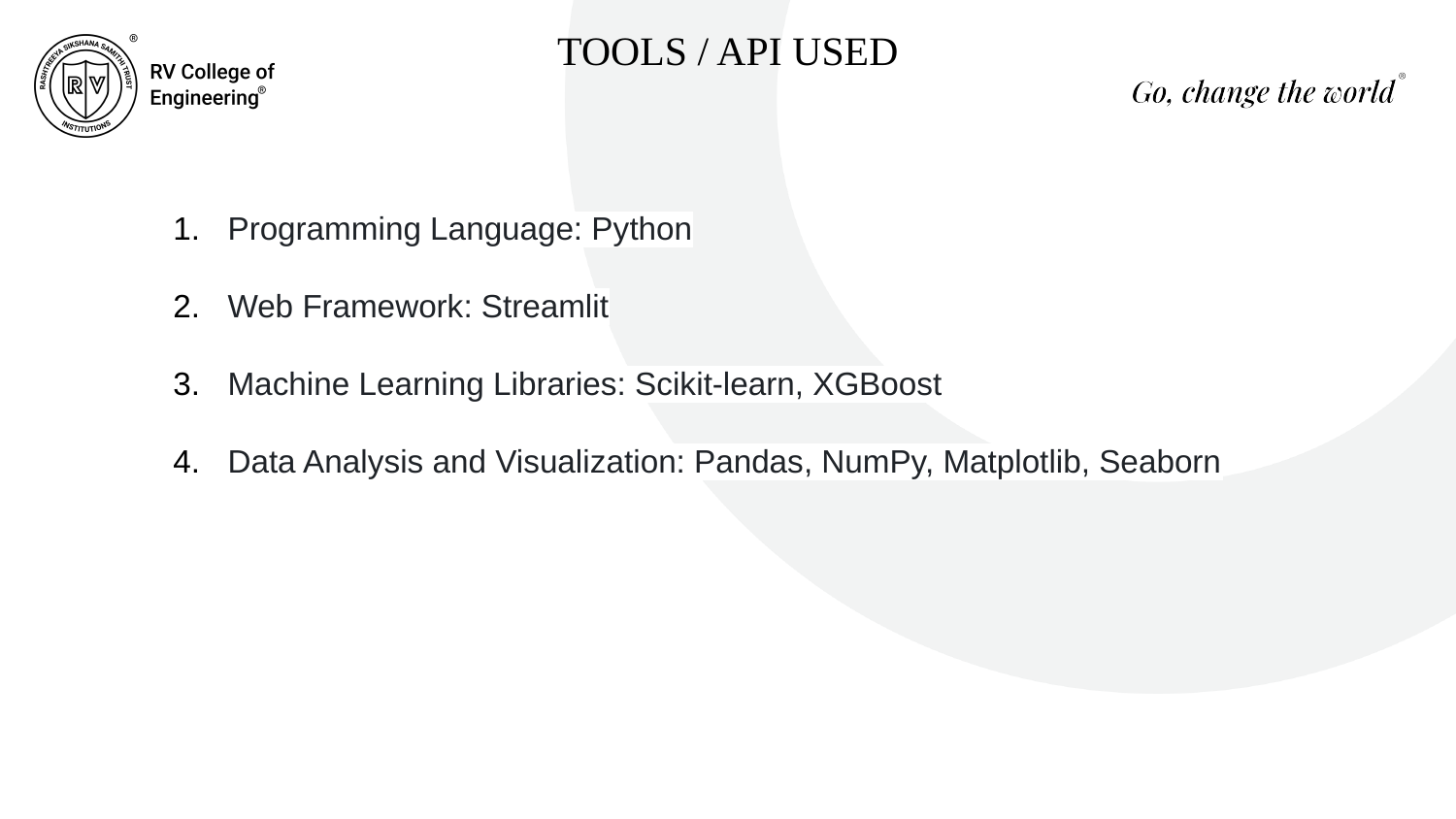

TOOLS / API USED
Programming Language: Python
Web Framework: Streamlit
Machine Learning Libraries: Scikit-learn, XGBoost
Data Analysis and Visualization: Pandas, NumPy, Matplotlib, Seaborn